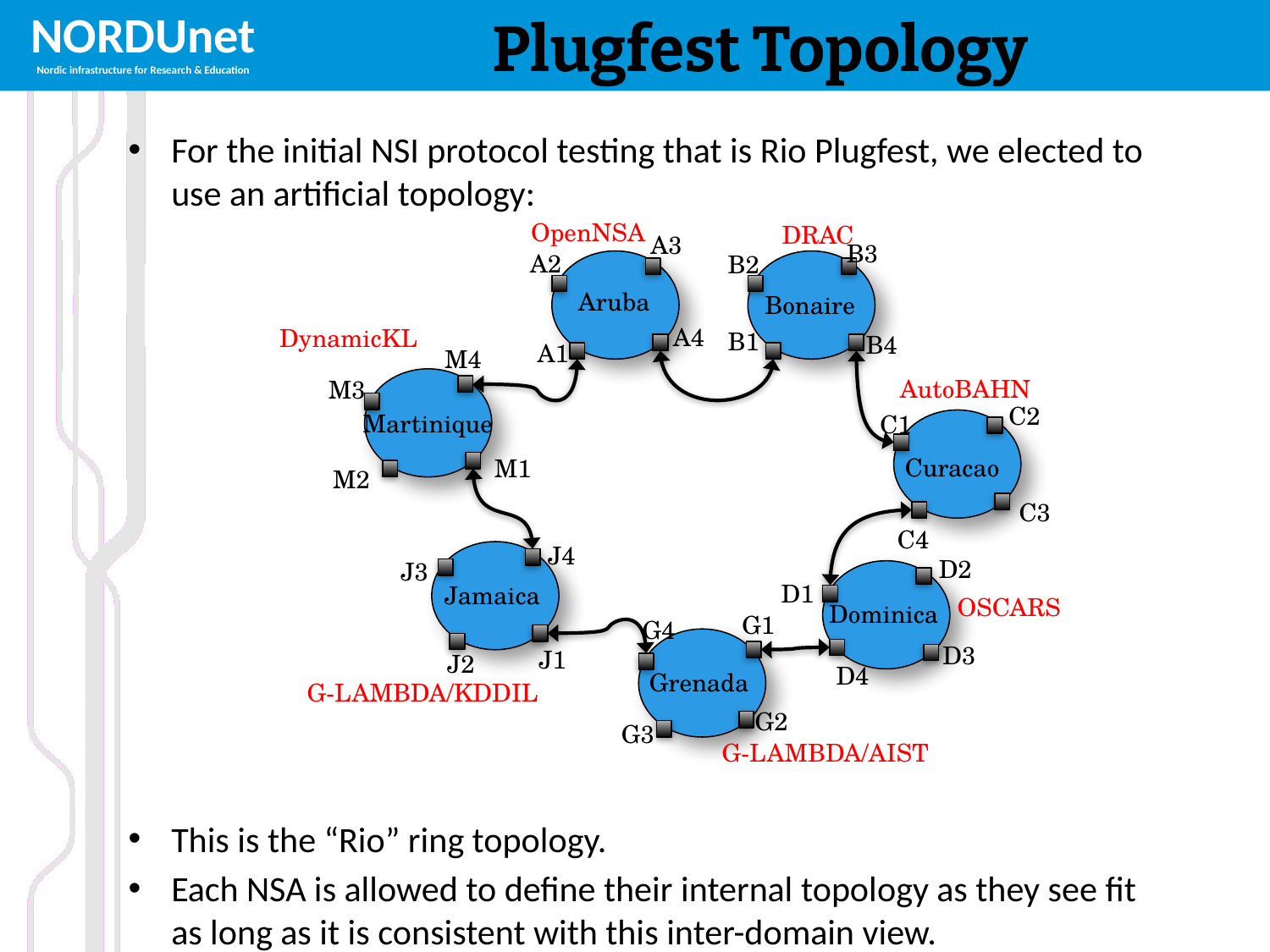

# Plugfest Topology
For the initial NSI protocol testing that is Rio Plugfest, we elected to use an artificial topology:

This is the “Rio” ring topology.
Each NSA is allowed to define their internal topology as they see fit as long as it is consistent with this inter-domain view.
OpenNSA
DRAC
A3
B3
A2
B2

Aruba
Bonaire
A4
DynamicKL
B1
B4
A1
M4
AutoBAHN
M3

C2
Martinique
C1

Curacao
M1
M2
C3
C4
J4

D2
J3

D1
Jamaica
OSCARS
Dominica
G1
G4

D3
J1
J2
D4
Grenada
G-LAMBDA/KDDIL
G2
G3
G-LAMBDA/AIST